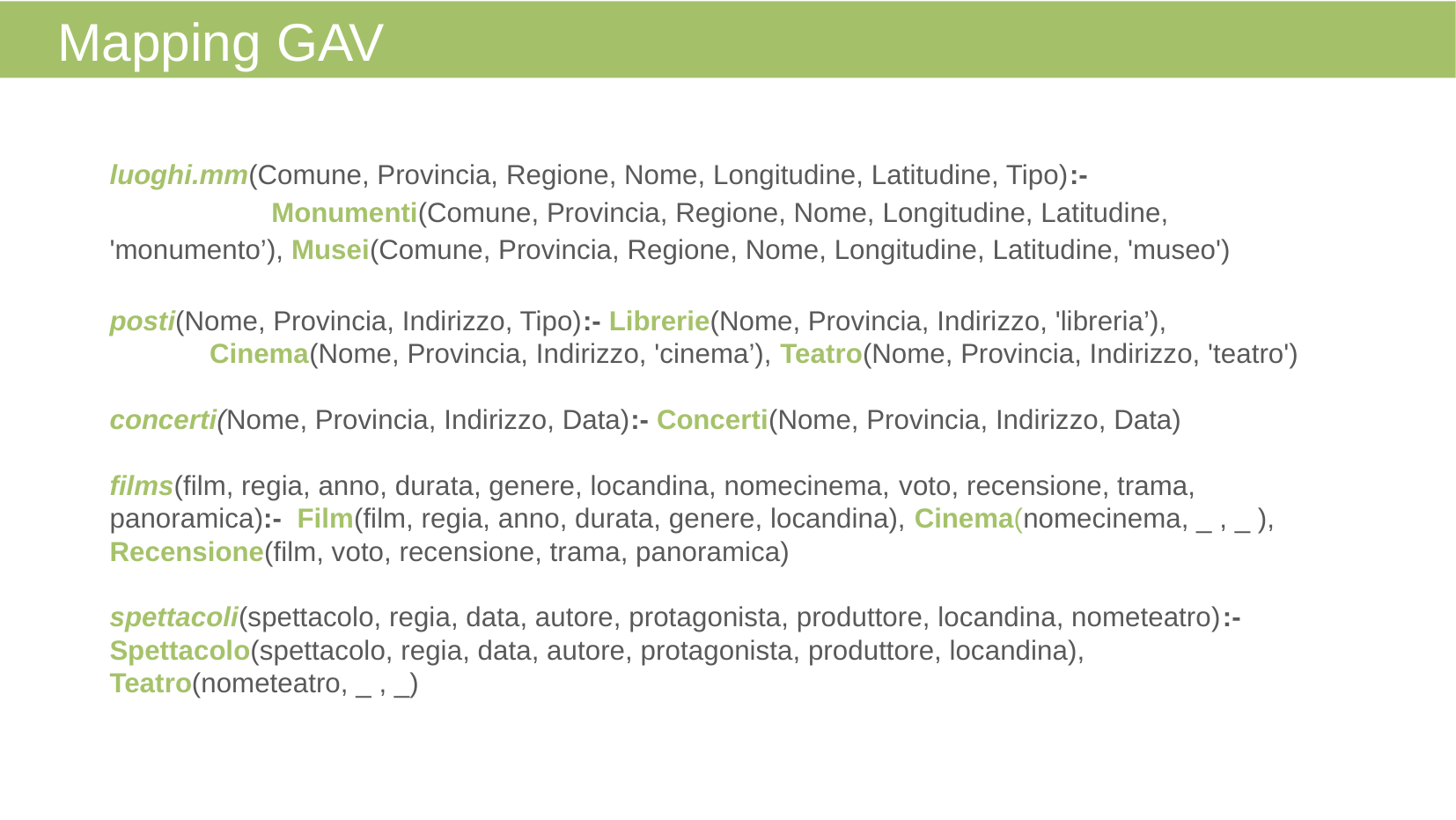

Mapping GAV
luoghi.mm(Comune, Provincia, Regione, Nome, Longitudine, Latitudine, Tipo):-
                     Monumenti(Comune, Provincia, Regione, Nome, Longitudine, Latitudine, 'monumento’), Musei(Comune, Provincia, Regione, Nome, Longitudine, Latitudine, 'museo')

posti(Nome, Provincia, Indirizzo, Tipo):- Librerie(Nome, Provincia, Indirizzo, 'libreria’),
             Cinema(Nome, Provincia, Indirizzo, 'cinema’), Teatro(Nome, Provincia, Indirizzo, 'teatro')

concerti(Nome, Provincia, Indirizzo, Data):- Concerti(Nome, Provincia, Indirizzo, Data)

films(film, regia, anno, durata, genere, locandina, nomecinema, voto, recensione, trama, panoramica):-  Film(film, regia, anno, durata, genere, locandina), Cinema(nomecinema, _ , _ ), Recensione(film, voto, recensione, trama, panoramica)

spettacoli(spettacolo, regia, data, autore, protagonista, produttore, locandina, nometeatro):-  Spettacolo(spettacolo, regia, data, autore, protagonista, produttore, locandina), Teatro(nometeatro, _ , _)